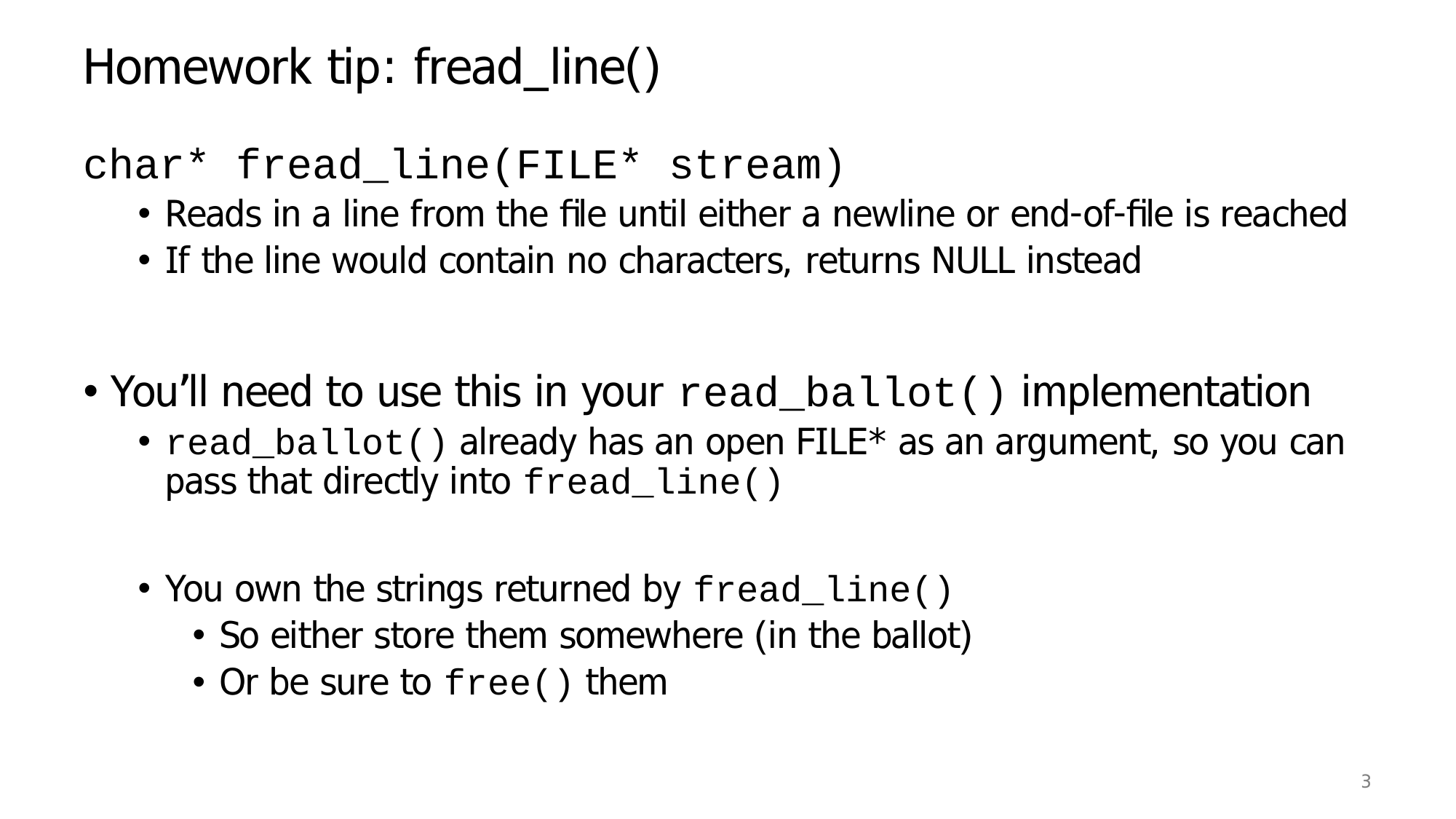

# Homework tip: fread_line()
char* fread_line(FILE* stream)
Reads in a line from the file until either a newline or end-of-file is reached
If the line would contain no characters, returns NULL instead

You’ll need to use this in your read_ballot() implementation
read_ballot() already has an open FILE* as an argument, so you can pass that directly into fread_line()

You own the strings returned by fread_line()
So either store them somewhere (in the ballot)
Or be sure to free() them
3